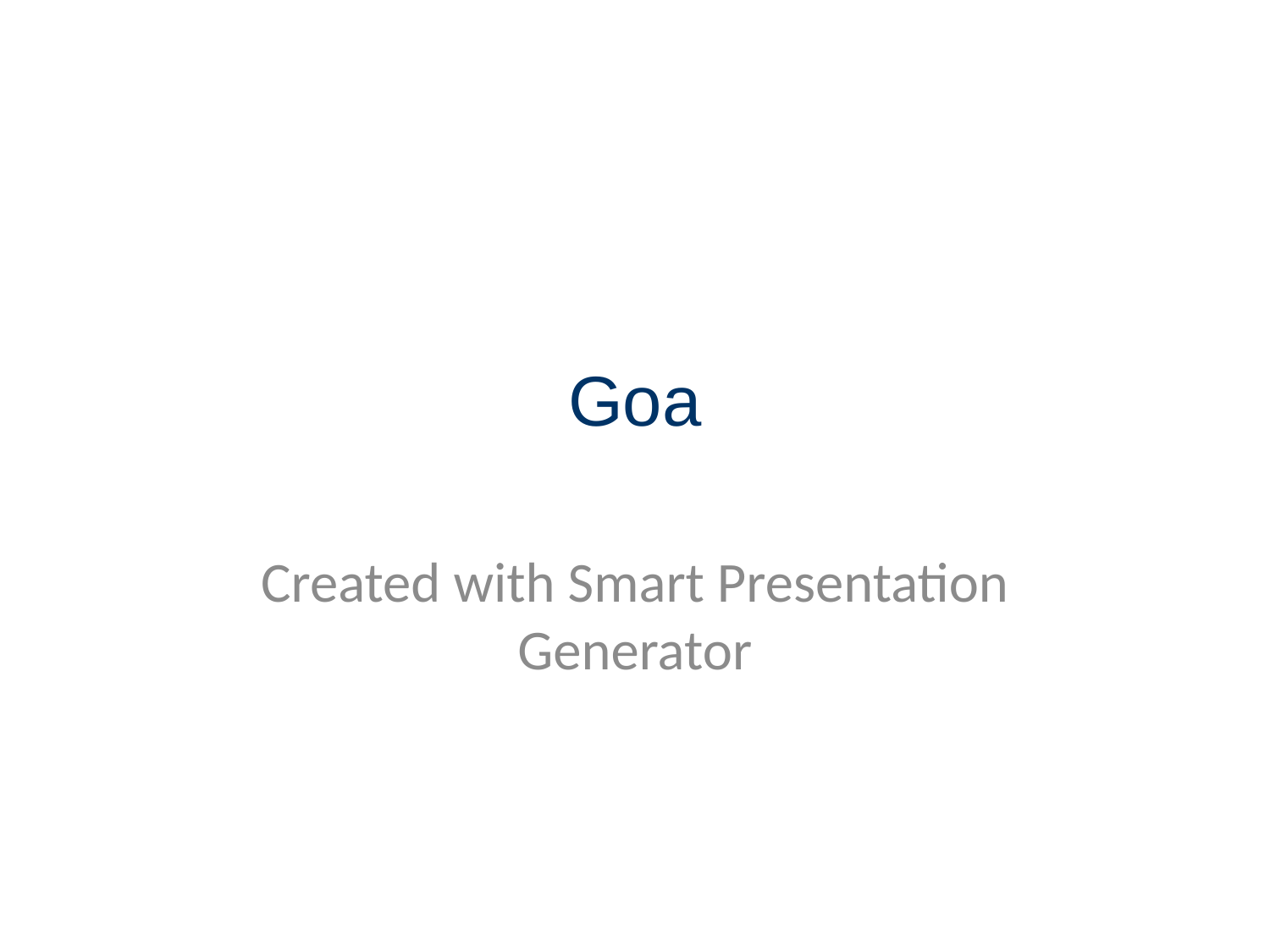

# Goa
Created with Smart Presentation Generator